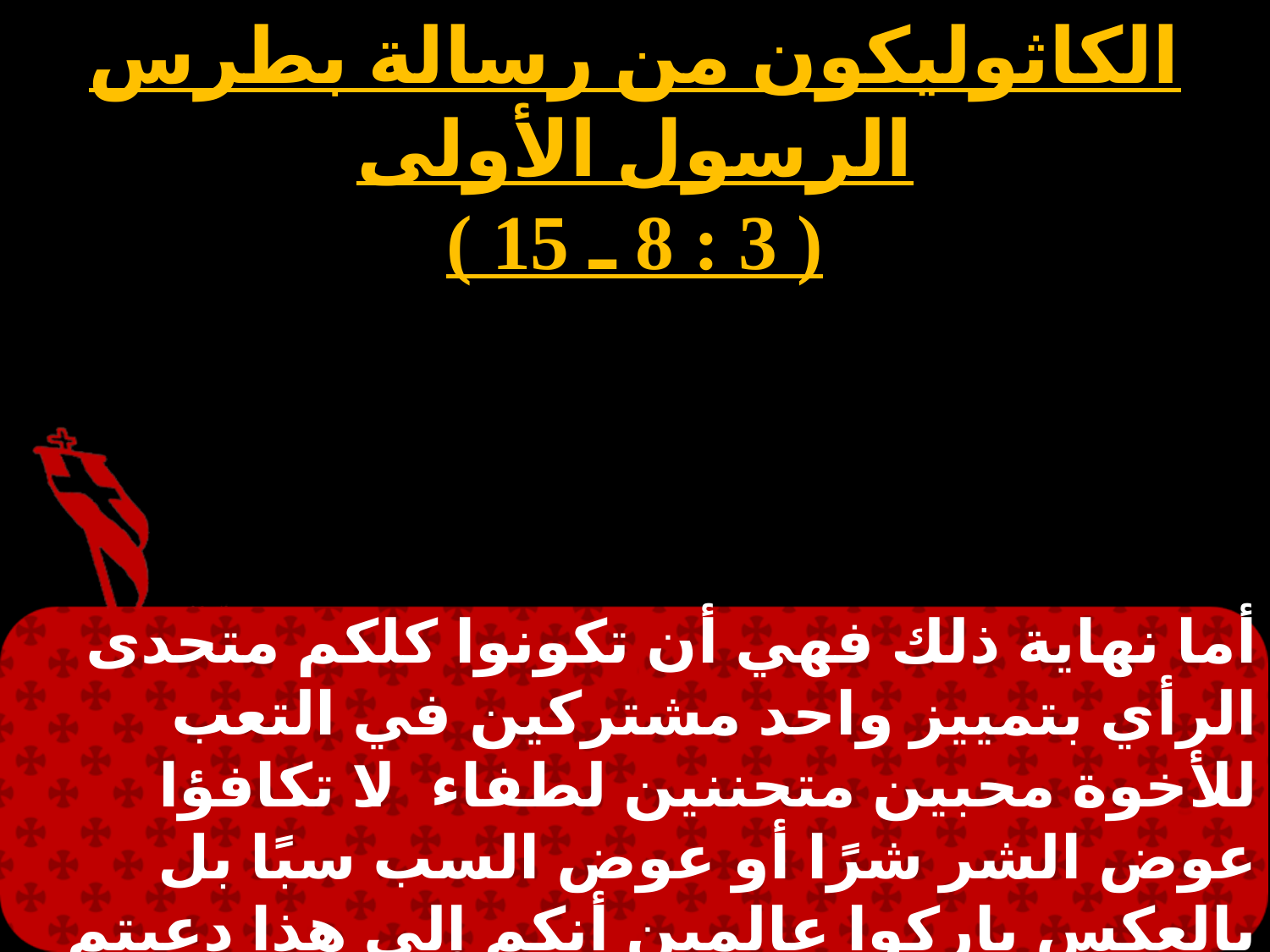

الكاثوليكون من رسالة بطرس الرسول الأولى
( 3 : 8 ـ 15 )
أما نهاية ذلك فهي أن تكونوا كلكم متحدى الرأي بتمييز واحد مشتركين في التعب للأخوة محبين متحننين لطفاء. لا تكافؤا عوض الشر شرًا أو عوض السب سبًا بل بالعكس باركوا عالمين أنكم إلى هذا دعيتم لترثوا بركة. لان من يؤثر